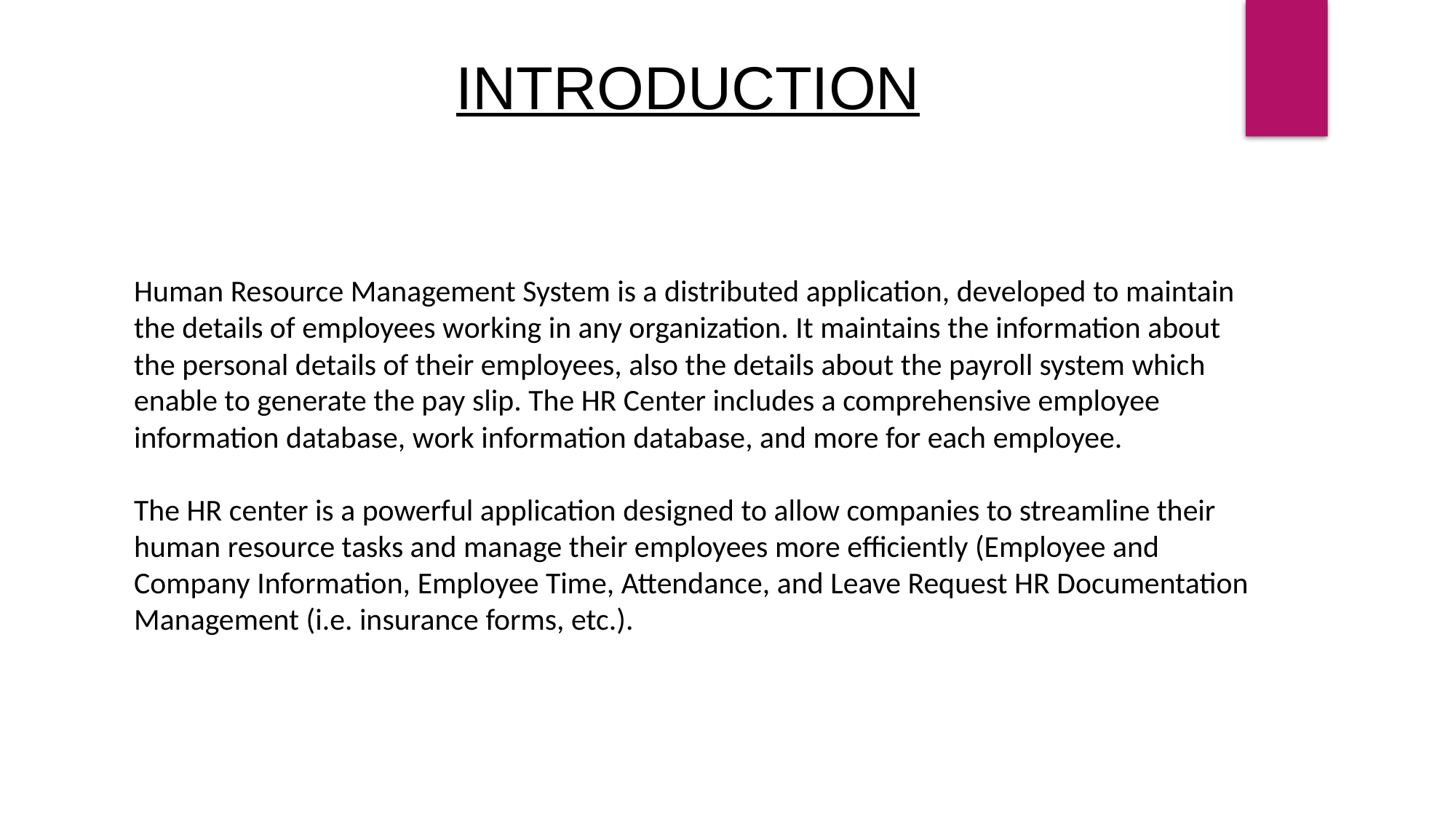

INTRODUCTION
Human Resource Management System is a distributed application, developed to maintain the details of employees working in any organization. It maintains the information about the personal details of their employees, also the details about the payroll system which enable to generate the pay slip. The HR Center includes a comprehensive employee information database, work information database, and more for each employee.

The HR center is a powerful application designed to allow companies to streamline their human resource tasks and manage their employees more efficiently (Employee and Company Information, Employee Time, Attendance, and Leave Request HR Documentation Management (i.e. insurance forms, etc.).